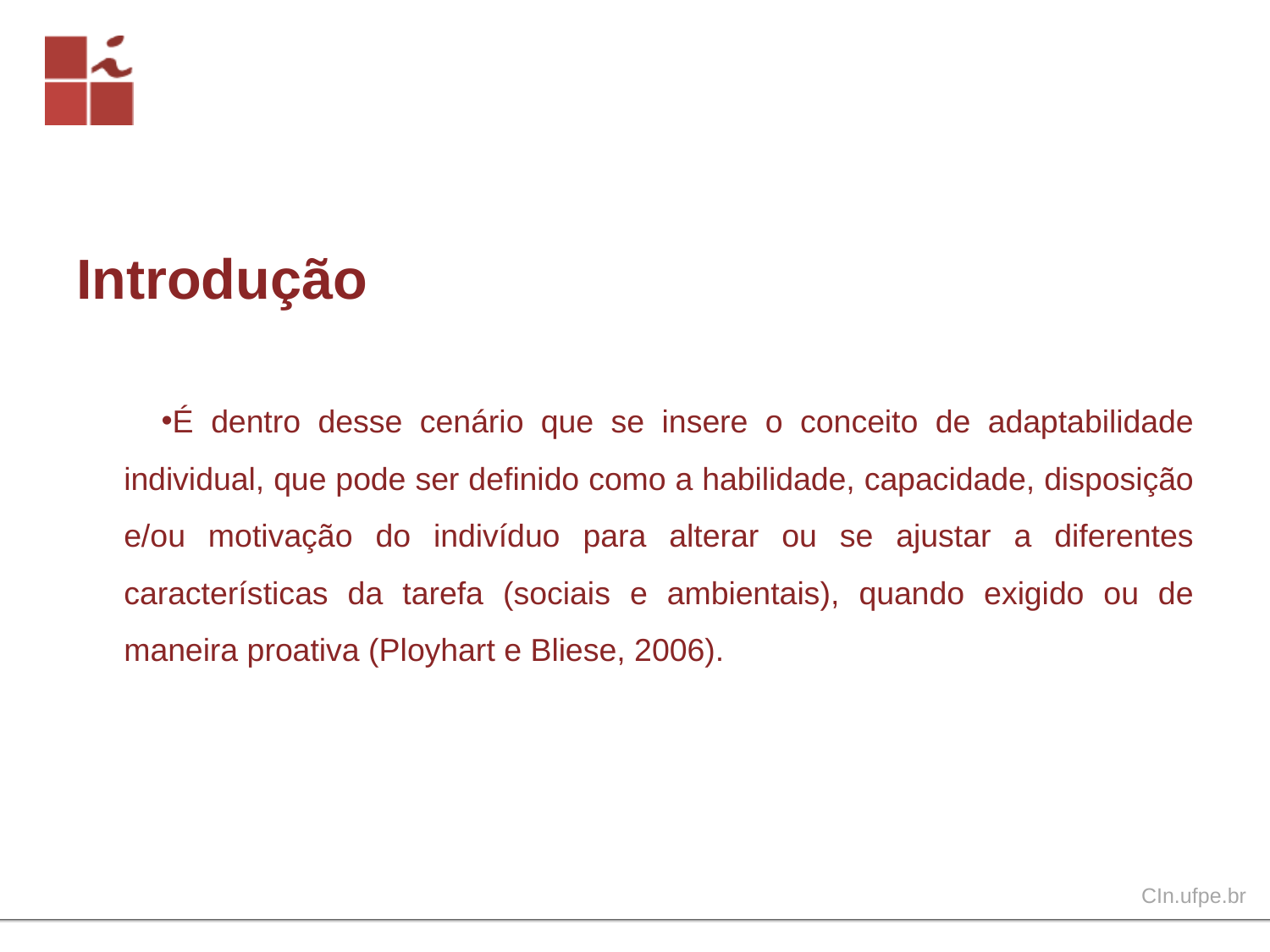

# Introdução
É dentro desse cenário que se insere o conceito de adaptabilidade individual, que pode ser definido como a habilidade, capacidade, disposição e/ou motivação do indivíduo para alterar ou se ajustar a diferentes características da tarefa (sociais e ambientais), quando exigido ou de maneira proativa (Ployhart e Bliese, 2006).